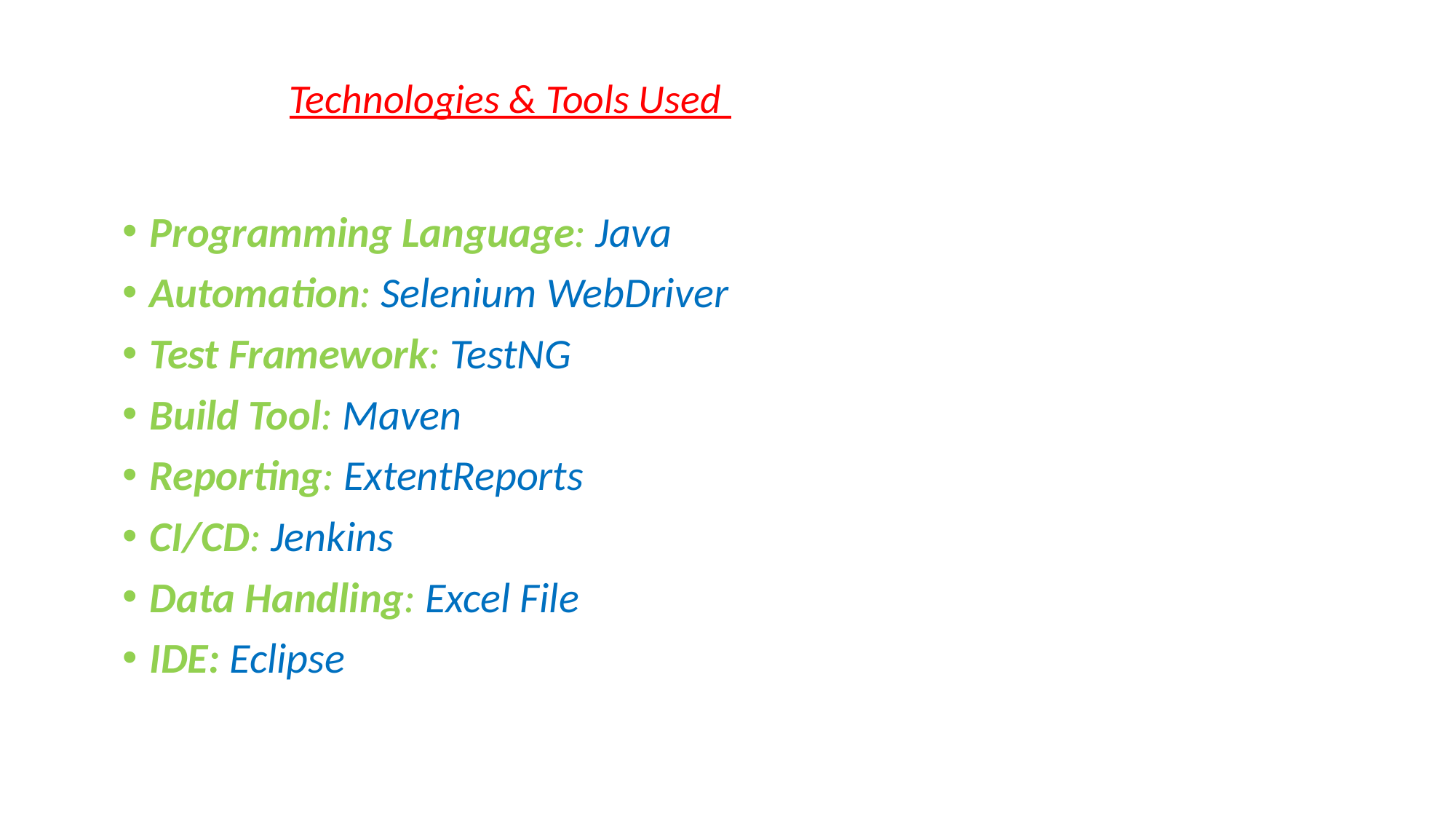

# Technologies & Tools Used
Programming Language: Java
Automation: Selenium WebDriver
Test Framework: TestNG
Build Tool: Maven
Reporting: ExtentReports
CI/CD: Jenkins
Data Handling: Excel File
IDE: Eclipse